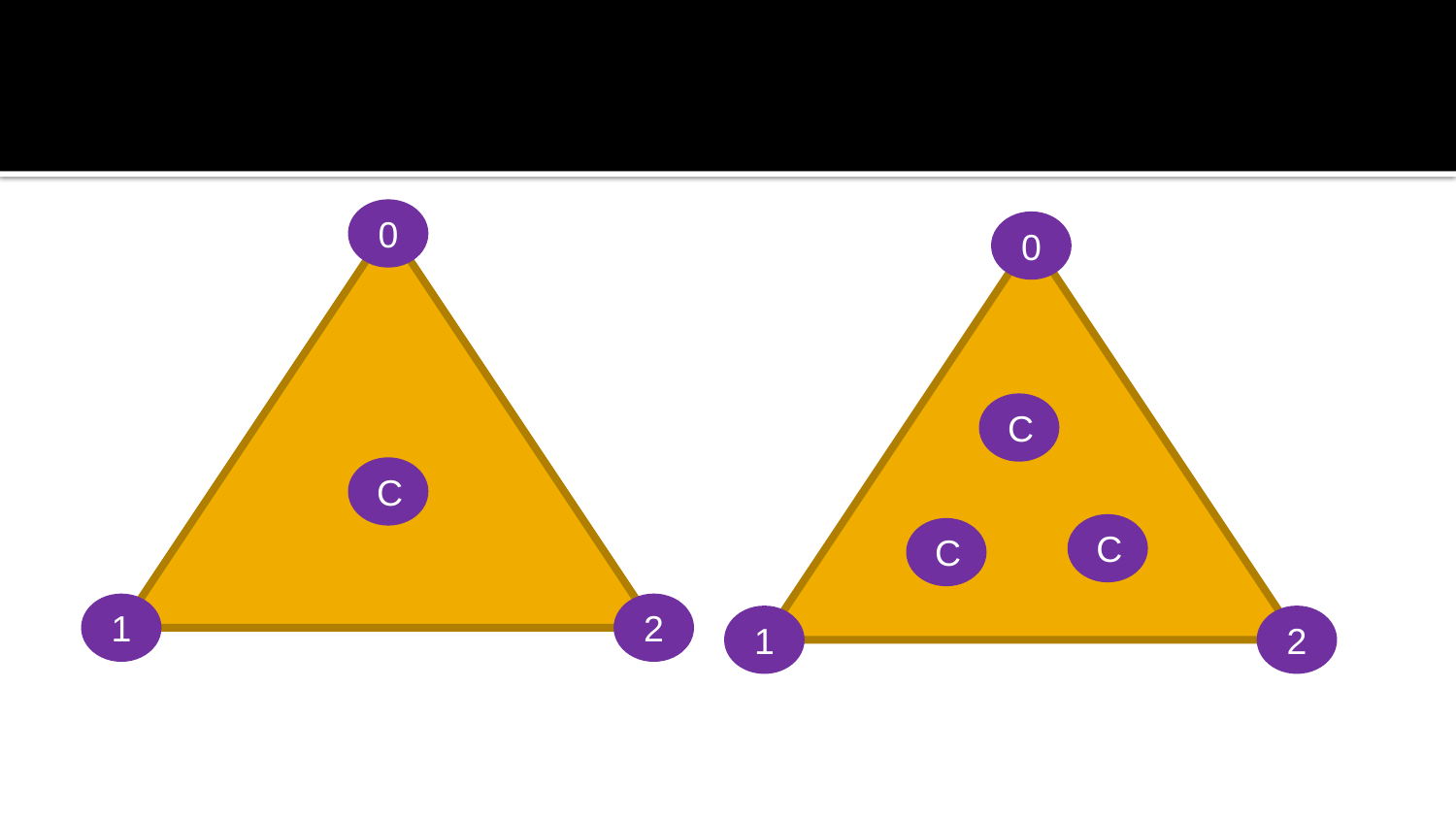

0
0

C
C
C
C
1
2
1
2